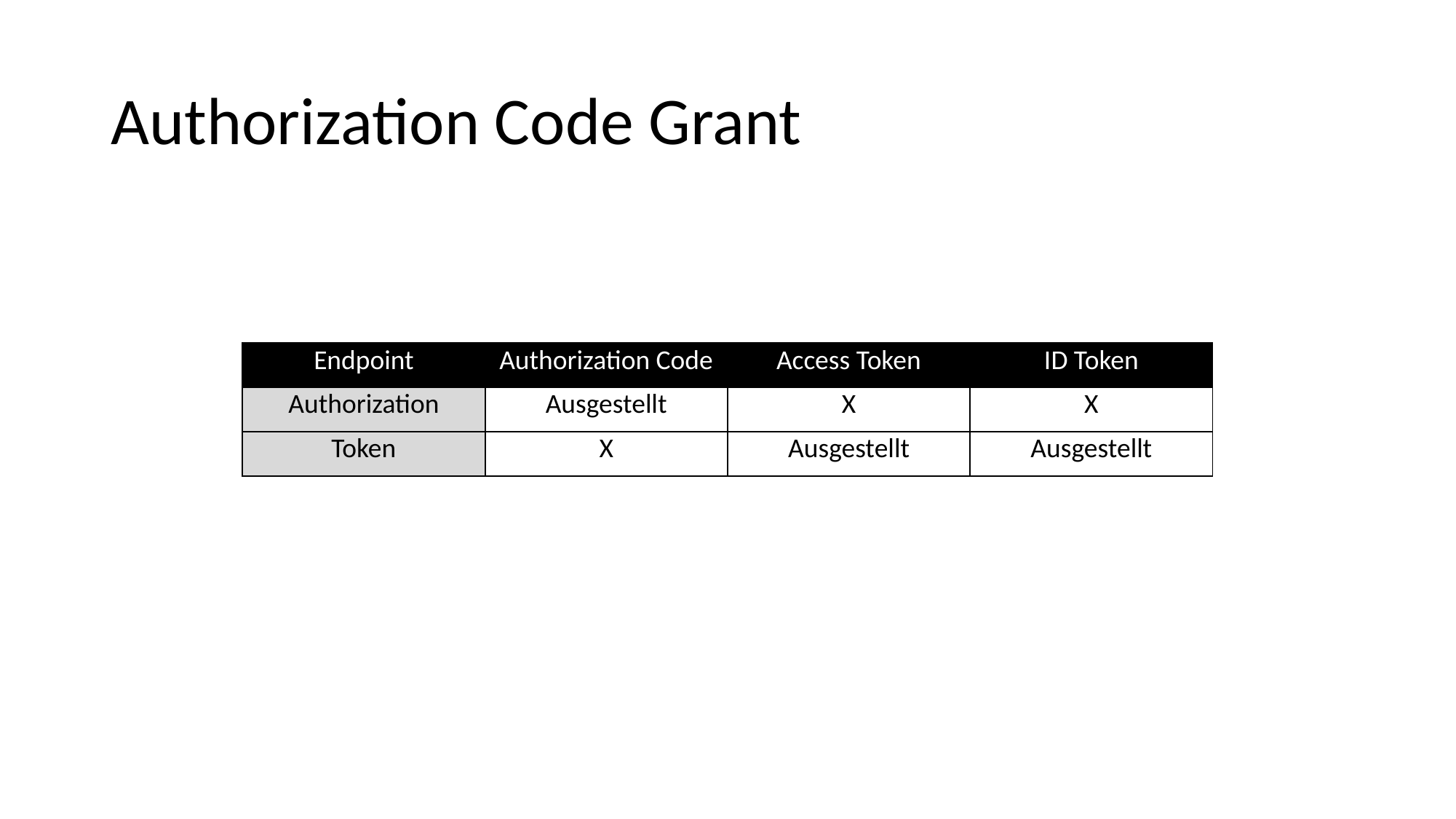

# Authorization Code Grant
| Endpoint | Authorization Code | Access Token | ID Token |
| --- | --- | --- | --- |
| Authorization | Ausgestellt | X | X |
| Token | X | Ausgestellt | Ausgestellt |